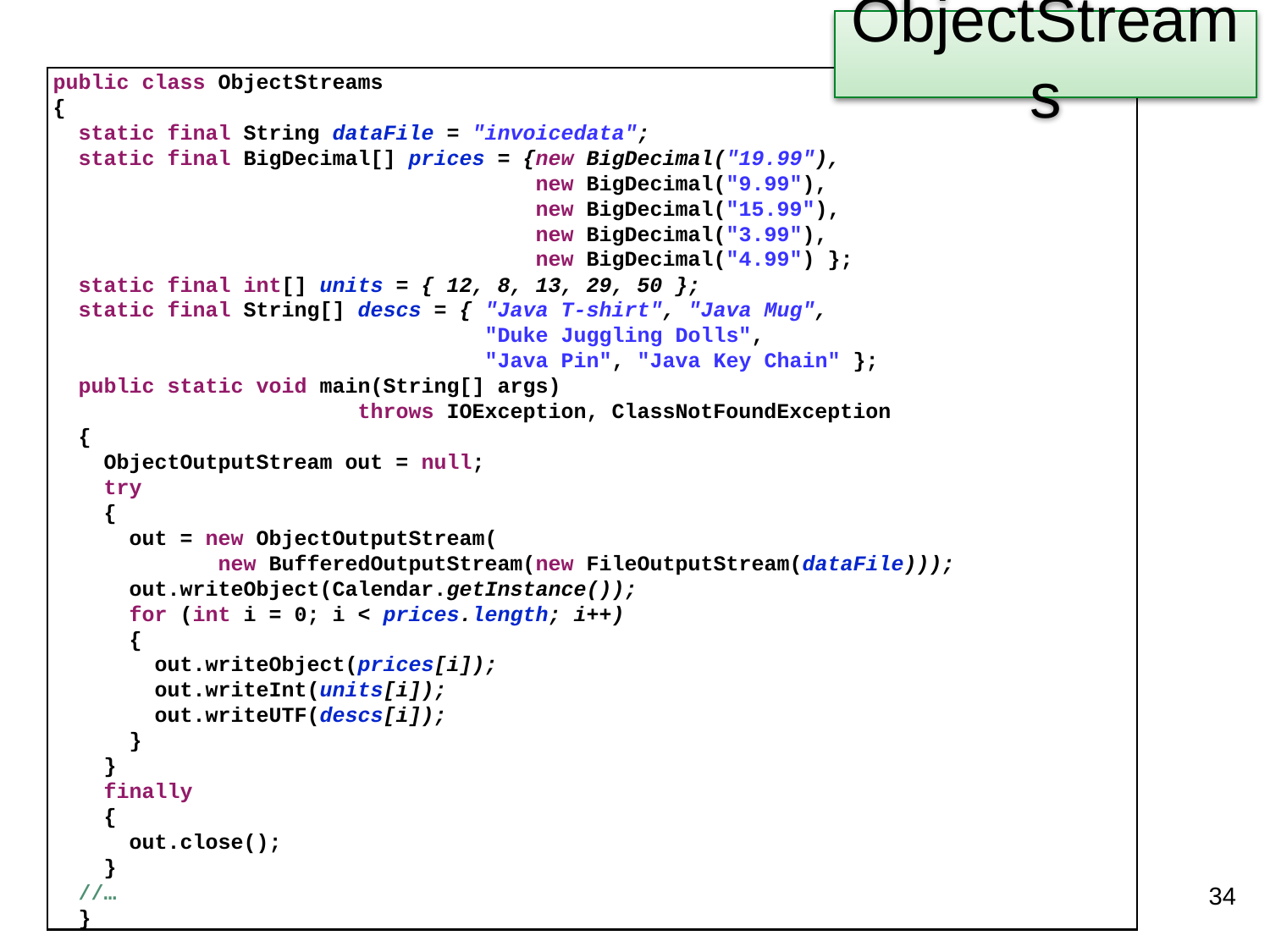

# ObjectStreams
public class ObjectStreams
{
  static final String dataFile = "invoicedata";
  static final BigDecimal[] prices = {new BigDecimal("19.99"),
                                      new BigDecimal("9.99"),
                                      new BigDecimal("15.99"),
                                      new BigDecimal("3.99"),
                                      new BigDecimal("4.99") };
  static final int[] units = { 12, 8, 13, 29, 50 };
  static final String[] descs = { "Java T-shirt", "Java Mug",
                                  "Duke Juggling Dolls",
                                  "Java Pin", "Java Key Chain" };
  public static void main(String[] args)
                        throws IOException, ClassNotFoundException
  {
    ObjectOutputStream out = null;
    try
    {
      out = new ObjectOutputStream(
             new BufferedOutputStream(new FileOutputStream(dataFile)));
      out.writeObject(Calendar.getInstance());
      for (int i = 0; i < prices.length; i++)
      {
        out.writeObject(prices[i]);
        out.writeInt(units[i]);
        out.writeUTF(descs[i]);
      }
    }
    finally
    {
      out.close();
    }
  //…
  }

34